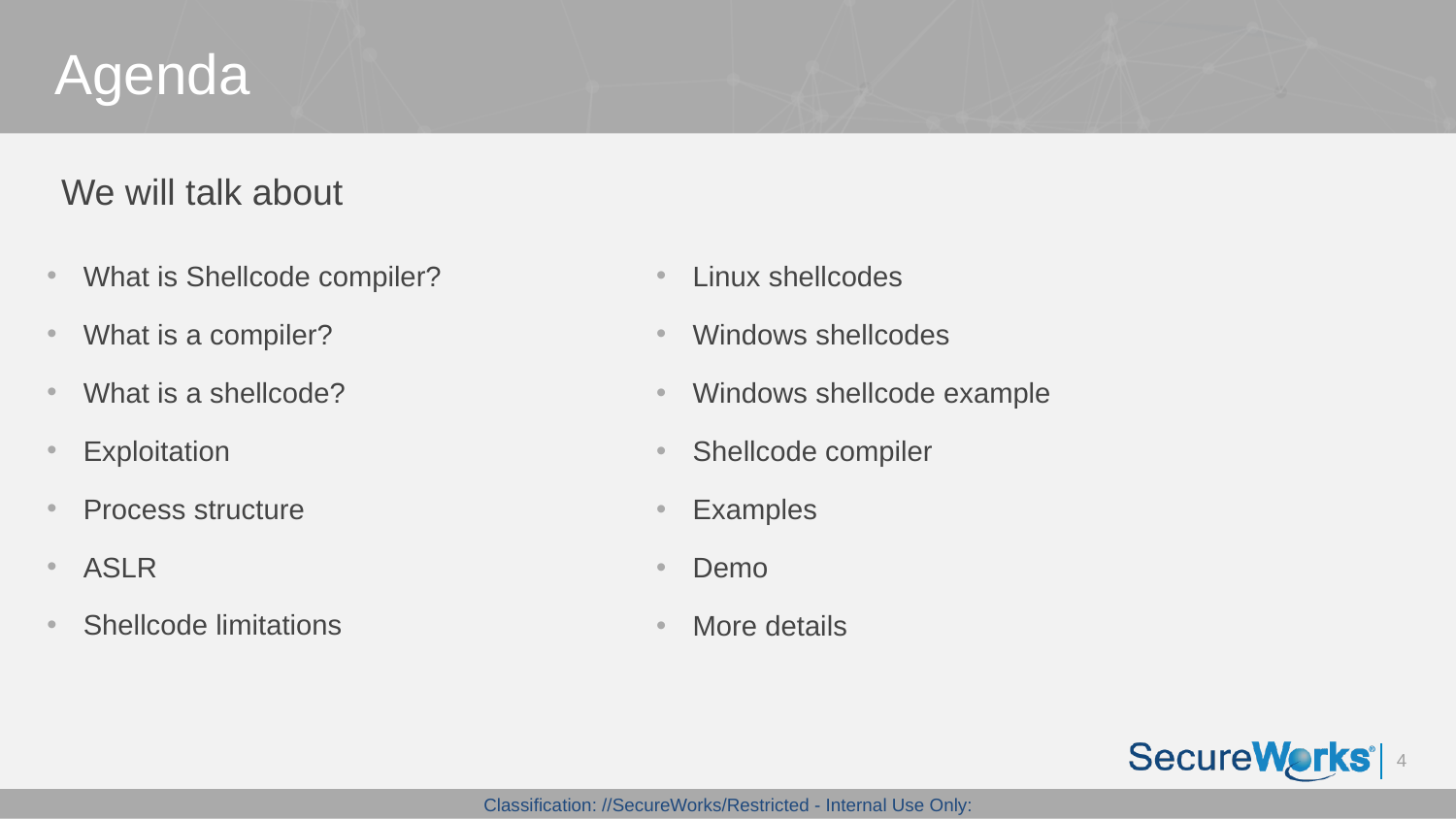

# Agenda
We will talk about
What is Shellcode compiler?
What is a compiler?
What is a shellcode?
Exploitation
Process structure
ASLR
Shellcode limitations
Linux shellcodes
Windows shellcodes
Windows shellcode example
Shellcode compiler
Examples
Demo
More details